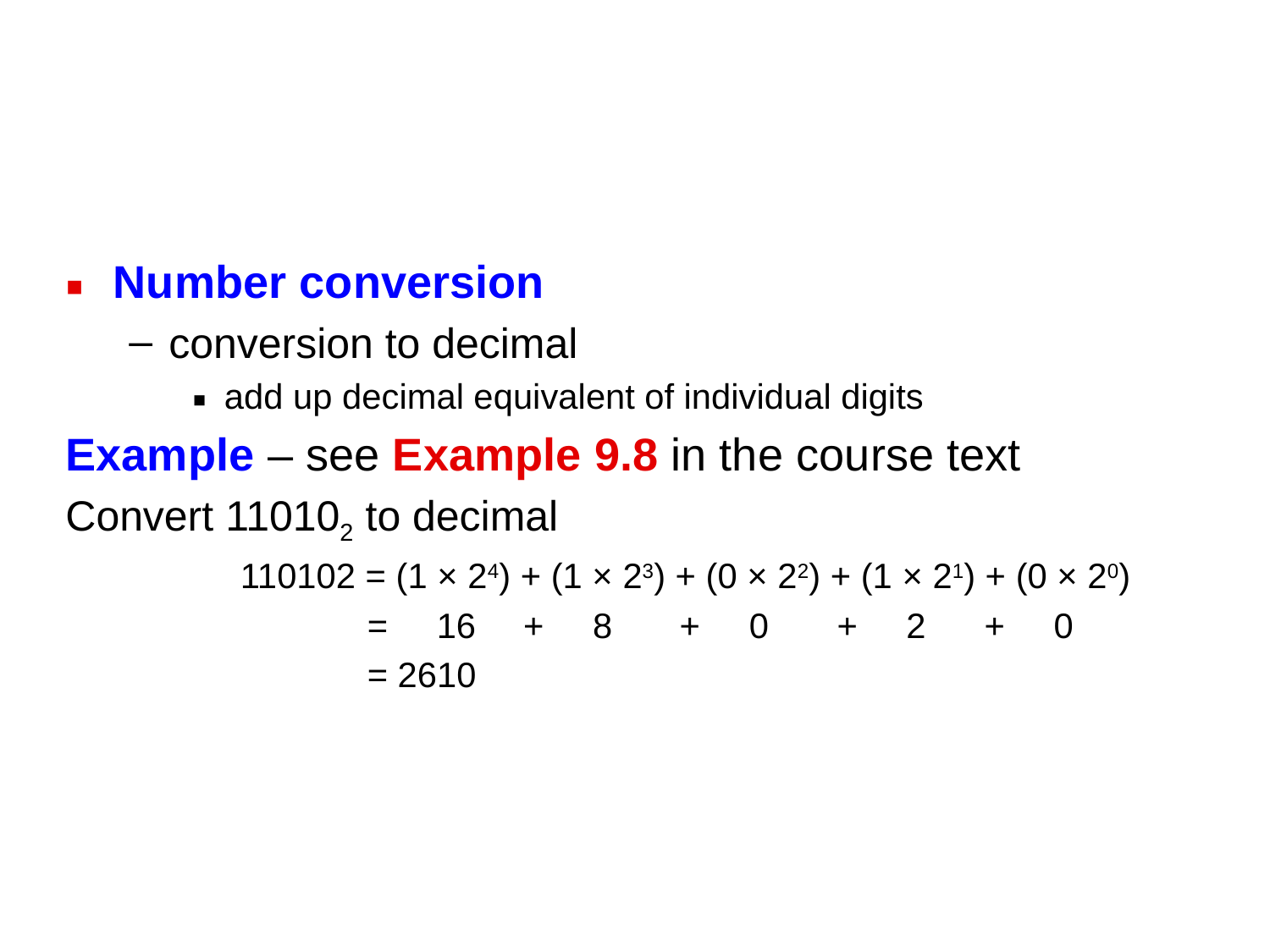

#
Number conversion
conversion to decimal
add up decimal equivalent of individual digits
Example – see Example 9.8 in the course text
Convert 110102 to decimal
		110102 = (1 × 24) + (1 × 23) + (0 × 22) + (1 × 21) + (0 × 20)
			=     16	   +     8	      +     0       +     2      +     0
			= 2610